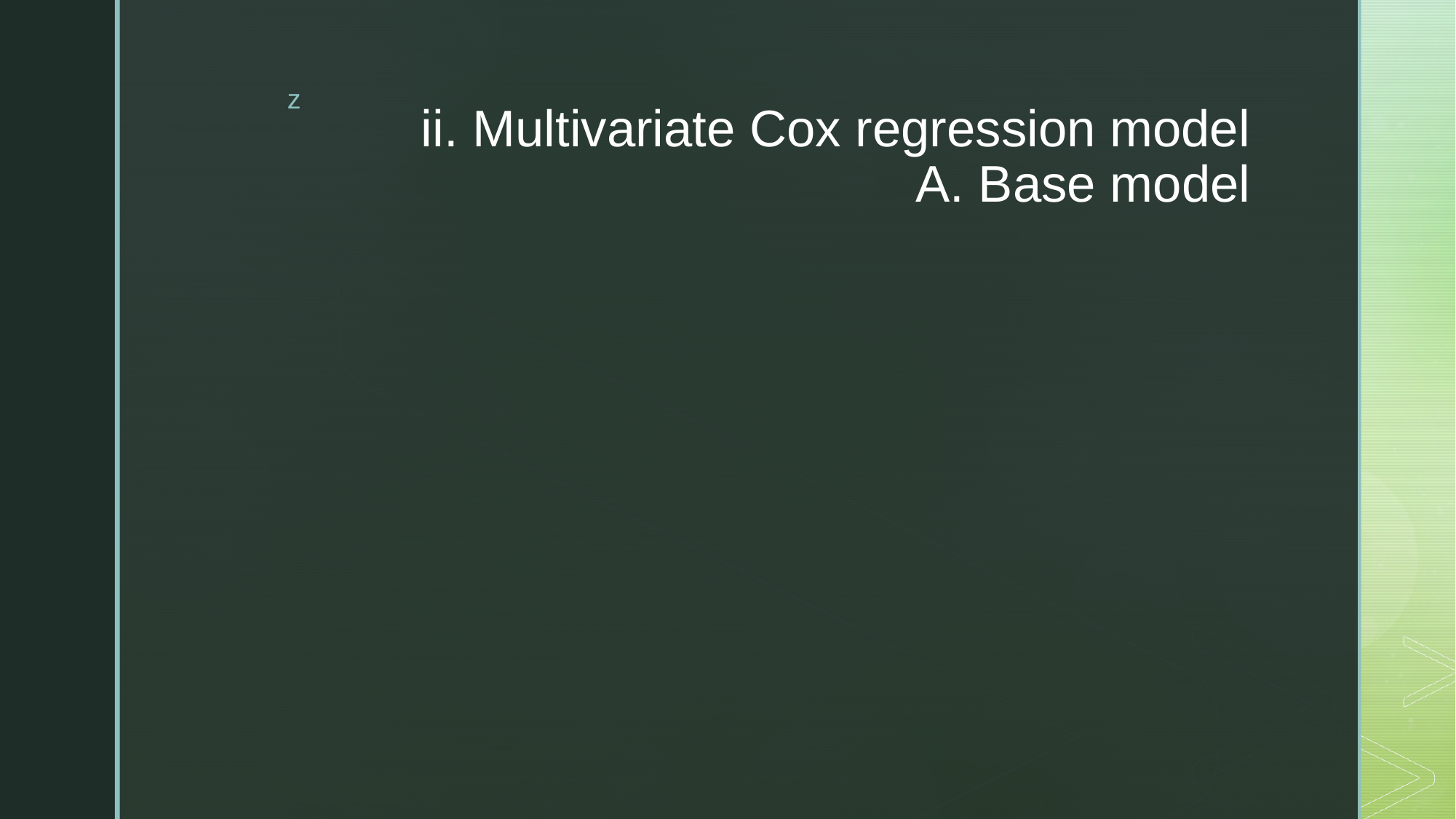

# ii. Multivariate Cox regression model A. Base model